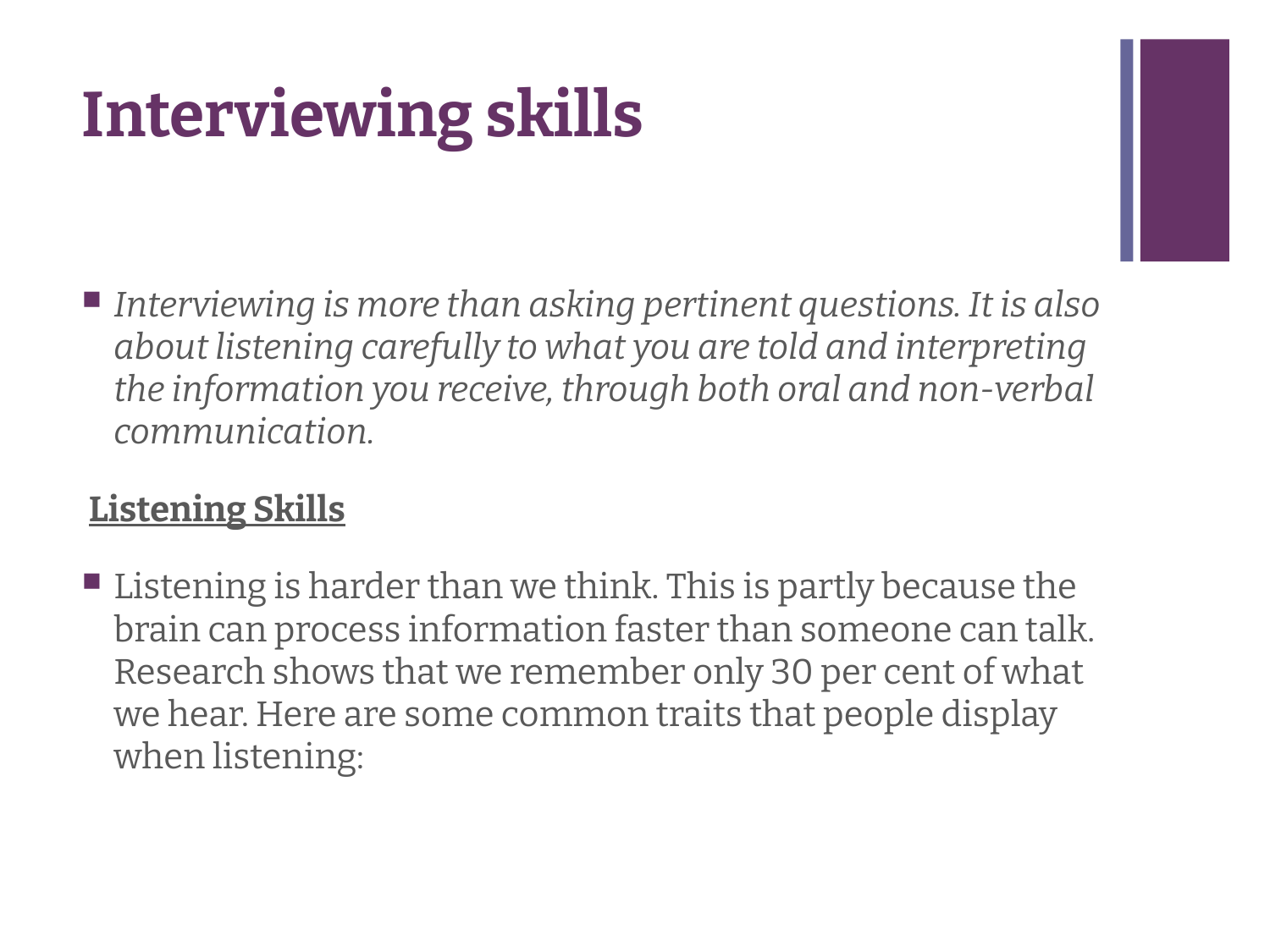

# Interviewing skills
Interviewing is more than asking pertinent questions. It is also about listening carefully to what you are told and interpreting the information you receive, through both oral and non-verbal communication.
 Listening Skills
Listening is harder than we think. This is partly because the brain can process information faster than someone can talk. Research shows that we remember only 30 per cent of what we hear. Here are some common traits that people display when listening: